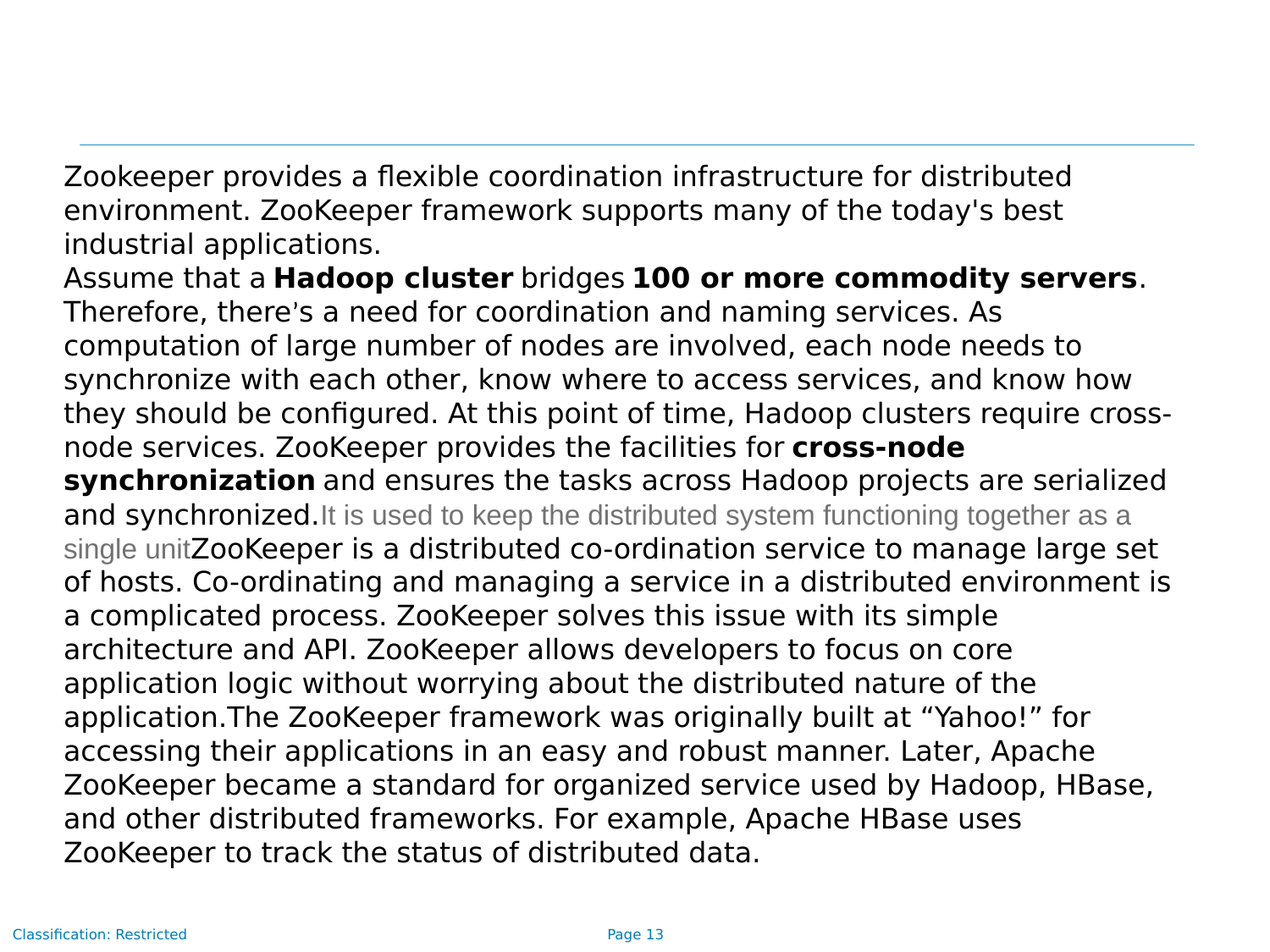

Zookeeper provides a flexible coordination infrastructure for distributed environment. ZooKeeper framework supports many of the today's best industrial applications.
Assume that a Hadoop cluster bridges 100 or more commodity servers. Therefore, there’s a need for coordination and naming services. As computation of large number of nodes are involved, each node needs to synchronize with each other, know where to access services, and know how they should be configured. At this point of time, Hadoop clusters require cross-node services. ZooKeeper provides the facilities for cross-node synchronization and ensures the tasks across Hadoop projects are serialized and synchronized.It is used to keep the distributed system functioning together as a single unitZooKeeper is a distributed co-ordination service to manage large set of hosts. Co-ordinating and managing a service in a distributed environment is a complicated process. ZooKeeper solves this issue with its simple architecture and API. ZooKeeper allows developers to focus on core application logic without worrying about the distributed nature of the application.The ZooKeeper framework was originally built at “Yahoo!” for accessing their applications in an easy and robust manner. Later, Apache ZooKeeper became a standard for organized service used by Hadoop, HBase, and other distributed frameworks. For example, Apache HBase uses ZooKeeper to track the status of distributed data.